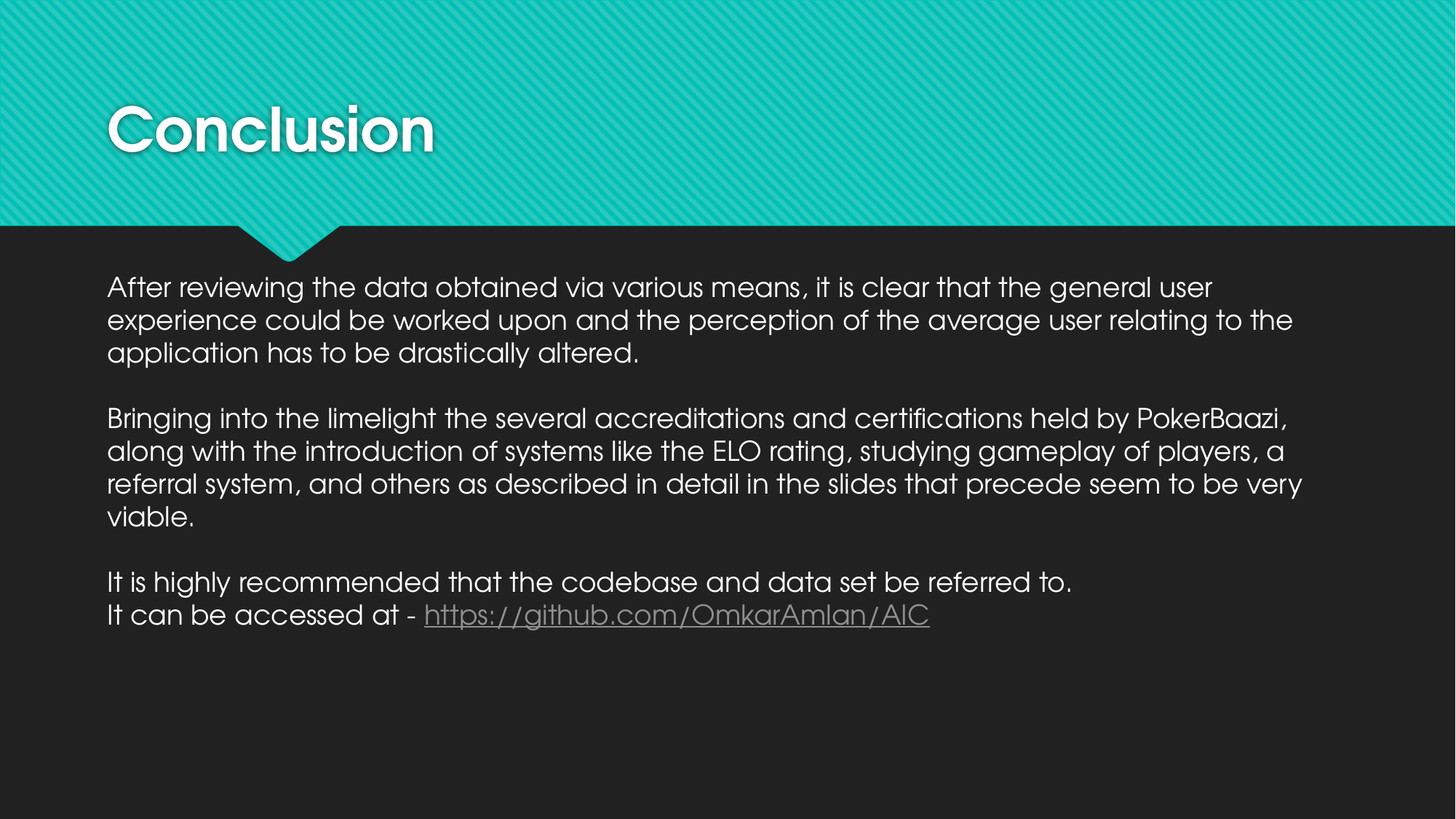

# Conclusion
After reviewing the data obtained via various means, it is clear that the general user experience could be worked upon and the perception of the average user relating to the application has to be drastically altered.

Bringing into the limelight the several accreditations and certifications held by PokerBaazi, along with the introduction of systems like the ELO rating, studying gameplay of players, a referral system, and others as described in detail in the slides that precede seem to be very viable.

It is highly recommended that the codebase and data set be referred to.
It can be accessed at - https://github.com/OmkarAmlan/AIC